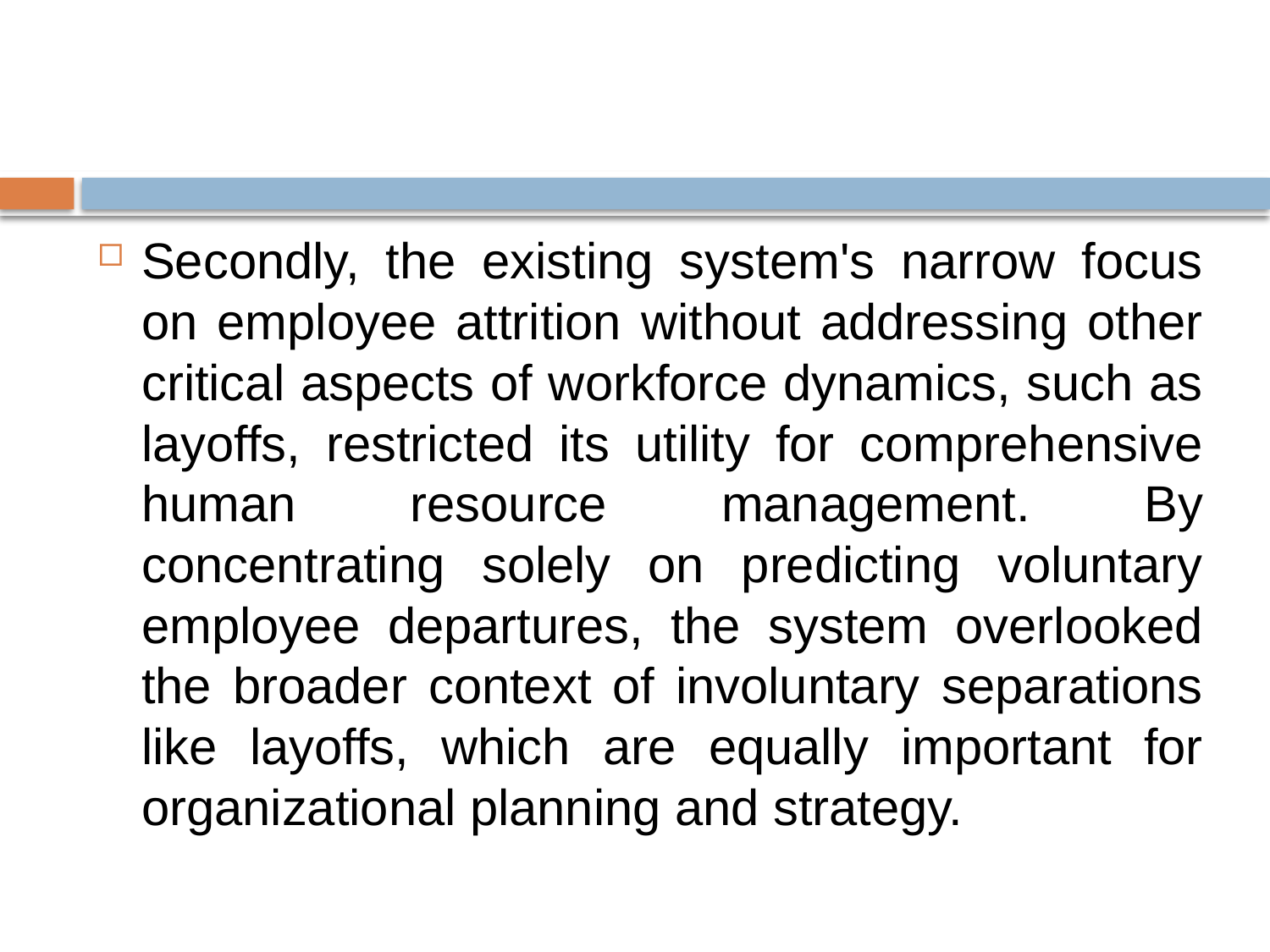

#
Secondly, the existing system's narrow focus on employee attrition without addressing other critical aspects of workforce dynamics, such as layoffs, restricted its utility for comprehensive human resource management. By concentrating solely on predicting voluntary employee departures, the system overlooked the broader context of involuntary separations like layoffs, which are equally important for organizational planning and strategy.